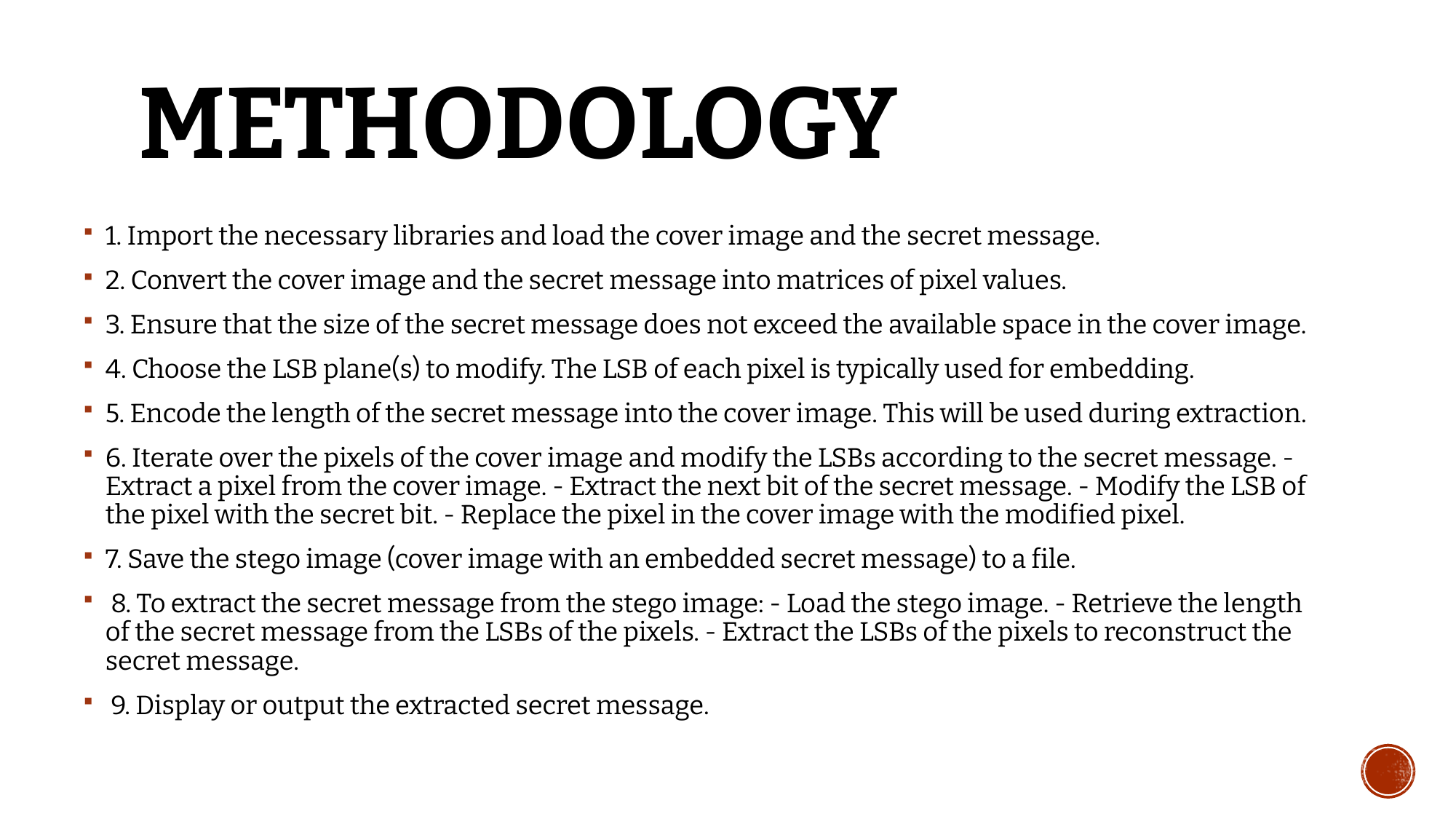

# Methodology
1. Import the necessary libraries and load the cover image and the secret message.
2. Convert the cover image and the secret message into matrices of pixel values.
3. Ensure that the size of the secret message does not exceed the available space in the cover image.
4. Choose the LSB plane(s) to modify. The LSB of each pixel is typically used for embedding.
5. Encode the length of the secret message into the cover image. This will be used during extraction.
6. Iterate over the pixels of the cover image and modify the LSBs according to the secret message. - Extract a pixel from the cover image. - Extract the next bit of the secret message. - Modify the LSB of the pixel with the secret bit. - Replace the pixel in the cover image with the modified pixel.
7. Save the stego image (cover image with an embedded secret message) to a file.
 8. To extract the secret message from the stego image: - Load the stego image. - Retrieve the length of the secret message from the LSBs of the pixels. - Extract the LSBs of the pixels to reconstruct the secret message.
 9. Display or output the extracted secret message.